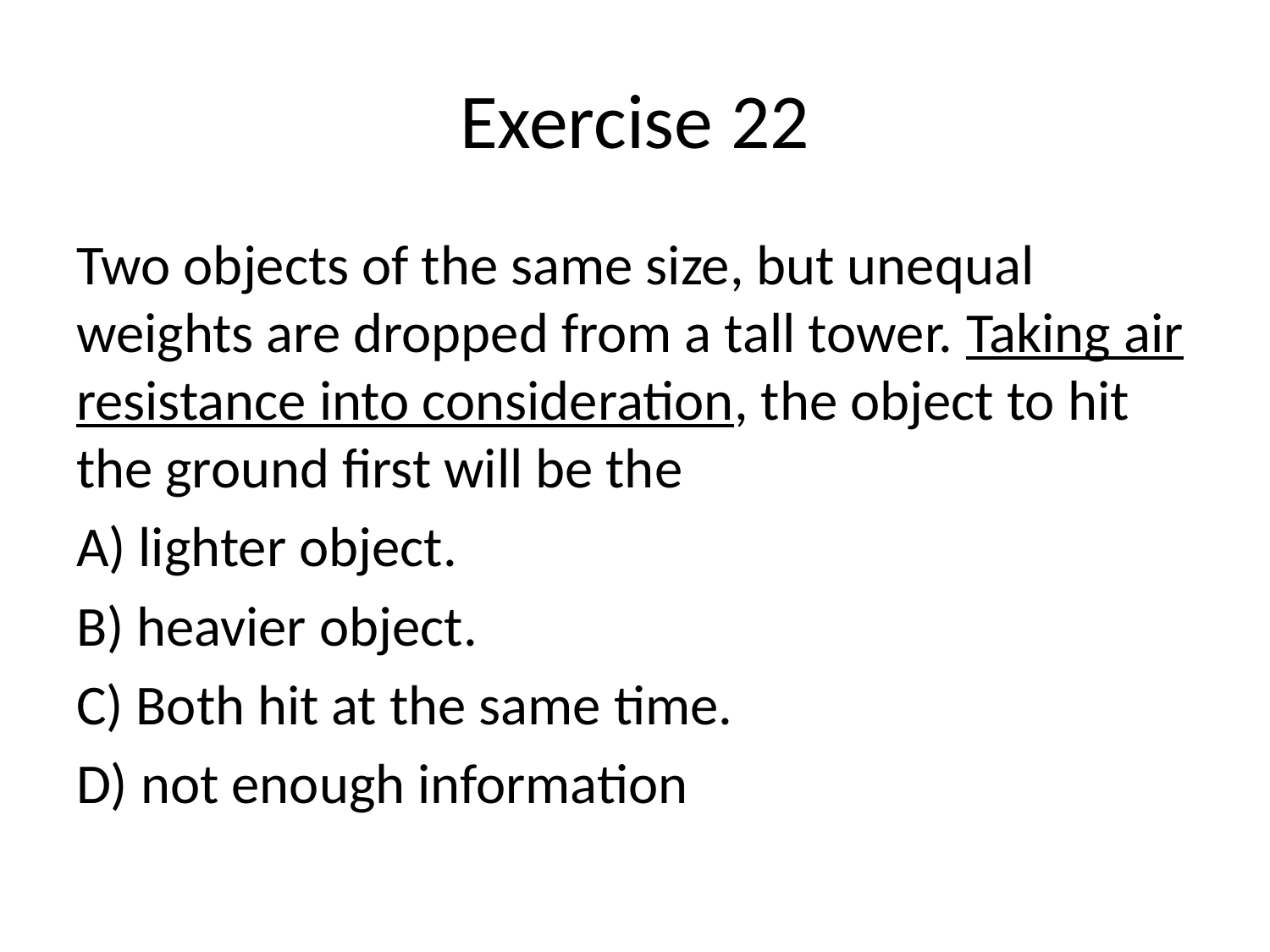

# Exercise 22
Two objects of the same size, but unequal weights are dropped from a tall tower. Taking air resistance into consideration, the object to hit the ground first will be the
A) lighter object.
B) heavier object.
C) Both hit at the same time.
D) not enough information